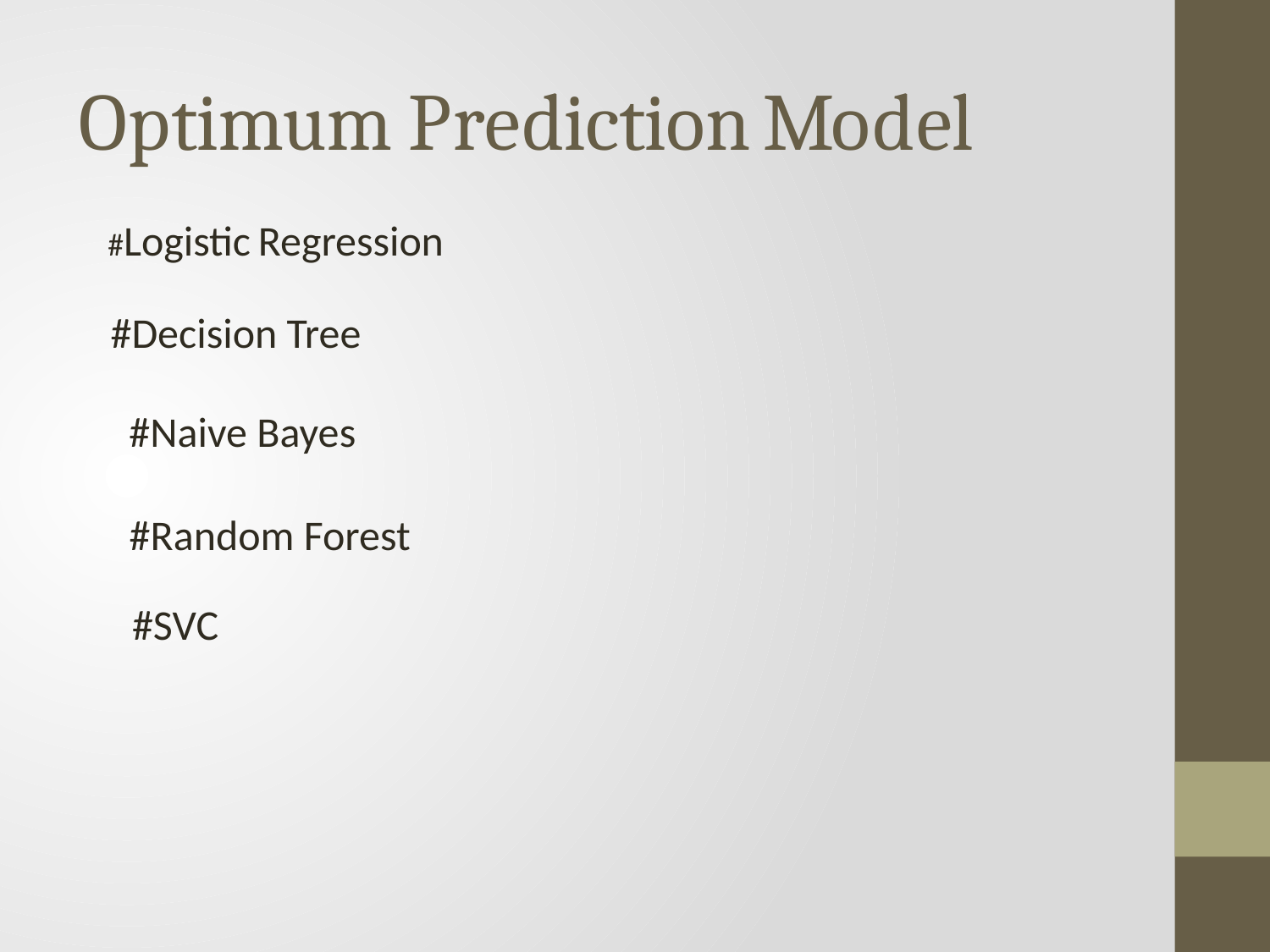

# Optimum Prediction Model
#Logistic Regression
#Decision Tree
#Naive Bayes
#Random Forest
#SVC